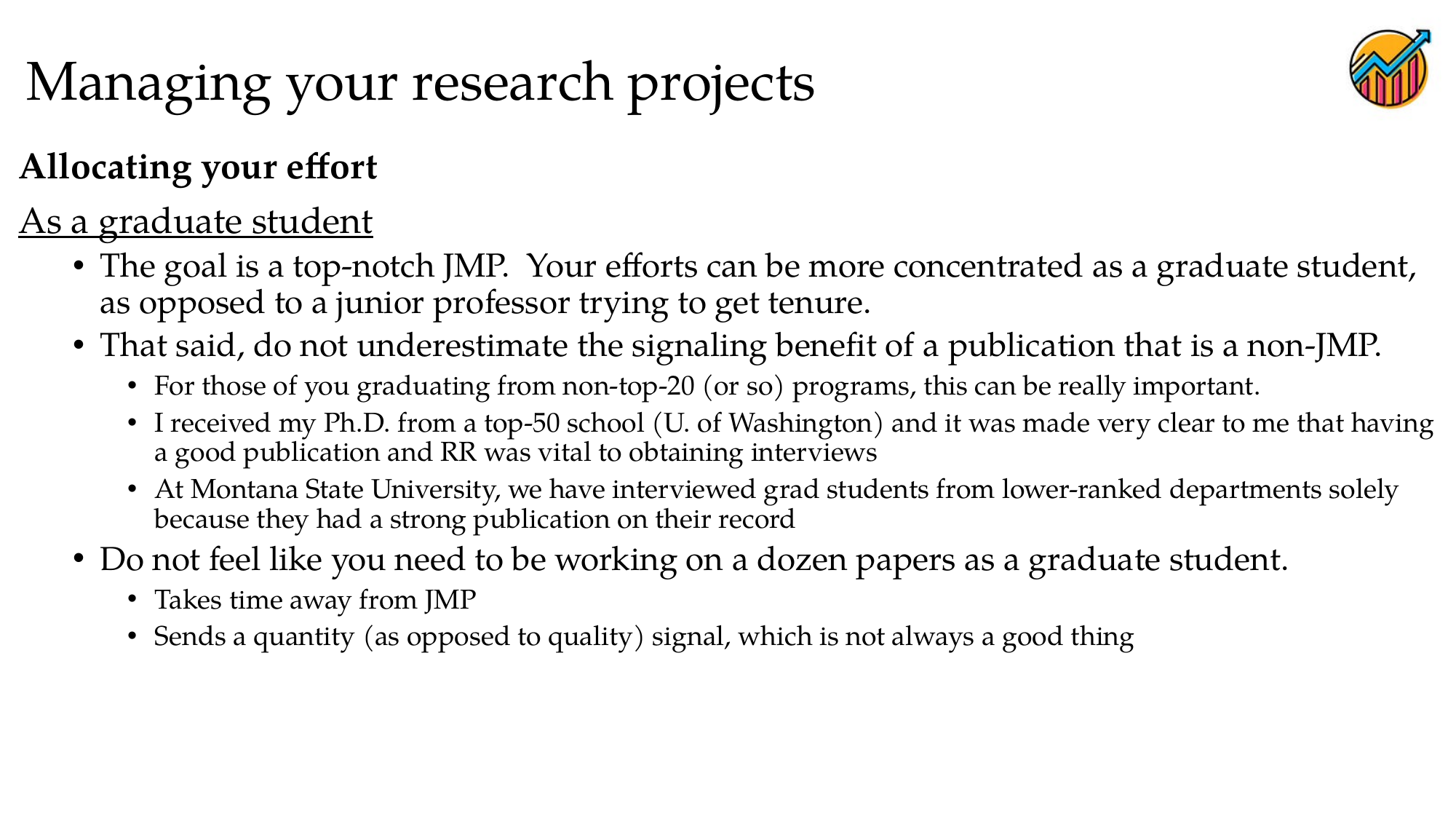

# Managing your research projects
Allocating your effort
As a graduate student
The goal is a top-notch JMP.  Your efforts can be more concentrated as a graduate student, as opposed to a junior professor trying to get tenure.
That said, do not underestimate the signaling benefit of a publication that is a non-JMP.
For those of you graduating from non-top-20 (or so) programs, this can be really important.
I received my Ph.D. from a top-50 school (U. of Washington) and it was made very clear to me that having a good publication and RR was vital to obtaining interviews
At Montana State University, we have interviewed grad students from lower-ranked departments solely because they had a strong publication on their record
Do not feel like you need to be working on a dozen papers as a graduate student.
Takes time away from JMP
Sends a quantity (as opposed to quality) signal, which is not always a good thing